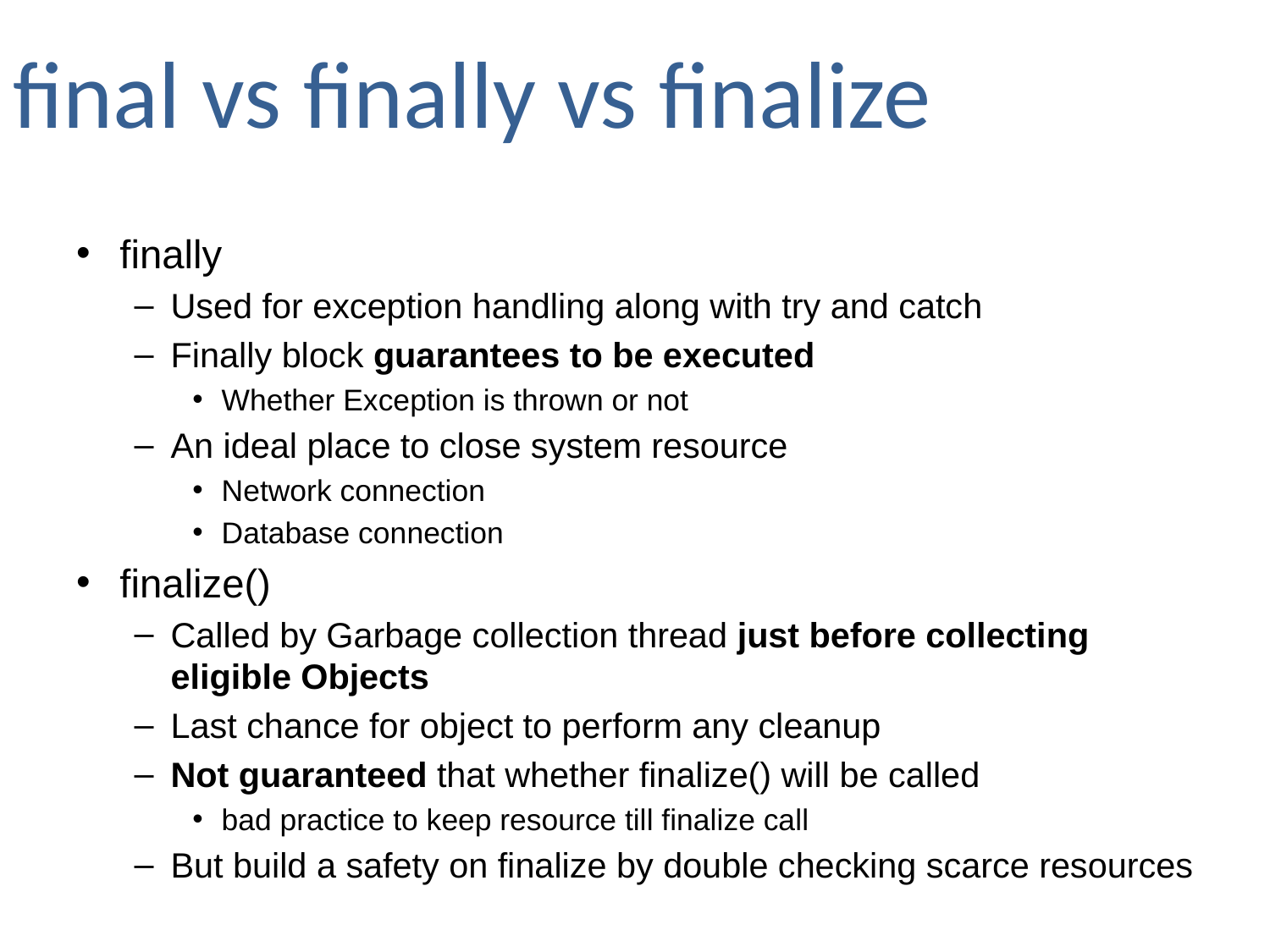

final vs finally vs finalize

finally
Used for exception handling along with try and catch
Finally block guarantees to be executed
Whether Exception is thrown or not
An ideal place to close system resource
Network connection
Database connection
finalize()
Called by Garbage collection thread just before collecting eligible Objects
Last chance for object to perform any cleanup
Not guaranteed that whether finalize() will be called
bad practice to keep resource till finalize call
But build a safety on finalize by double checking scarce resources